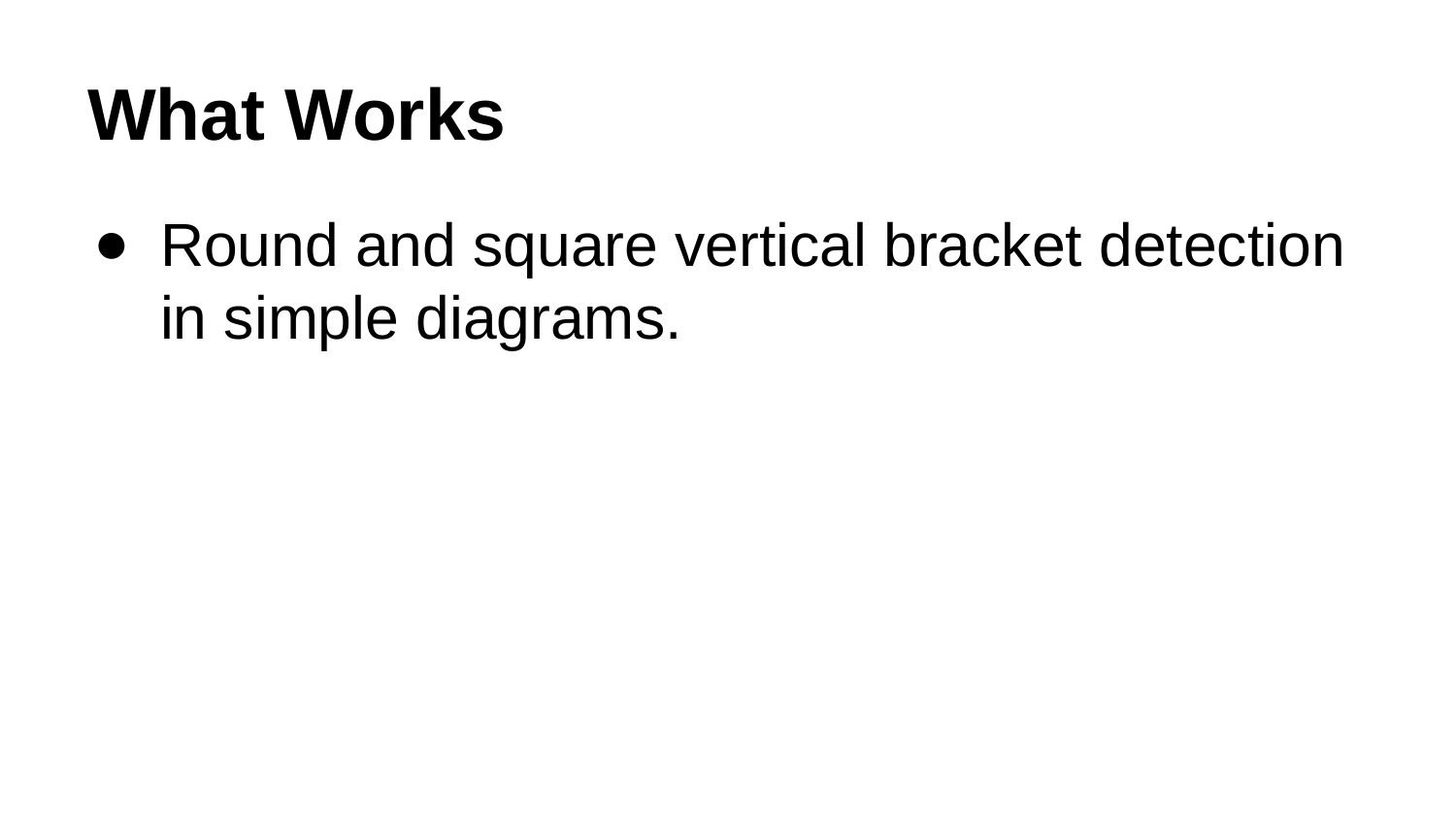

# What Works
Round and square vertical bracket detection in simple diagrams.